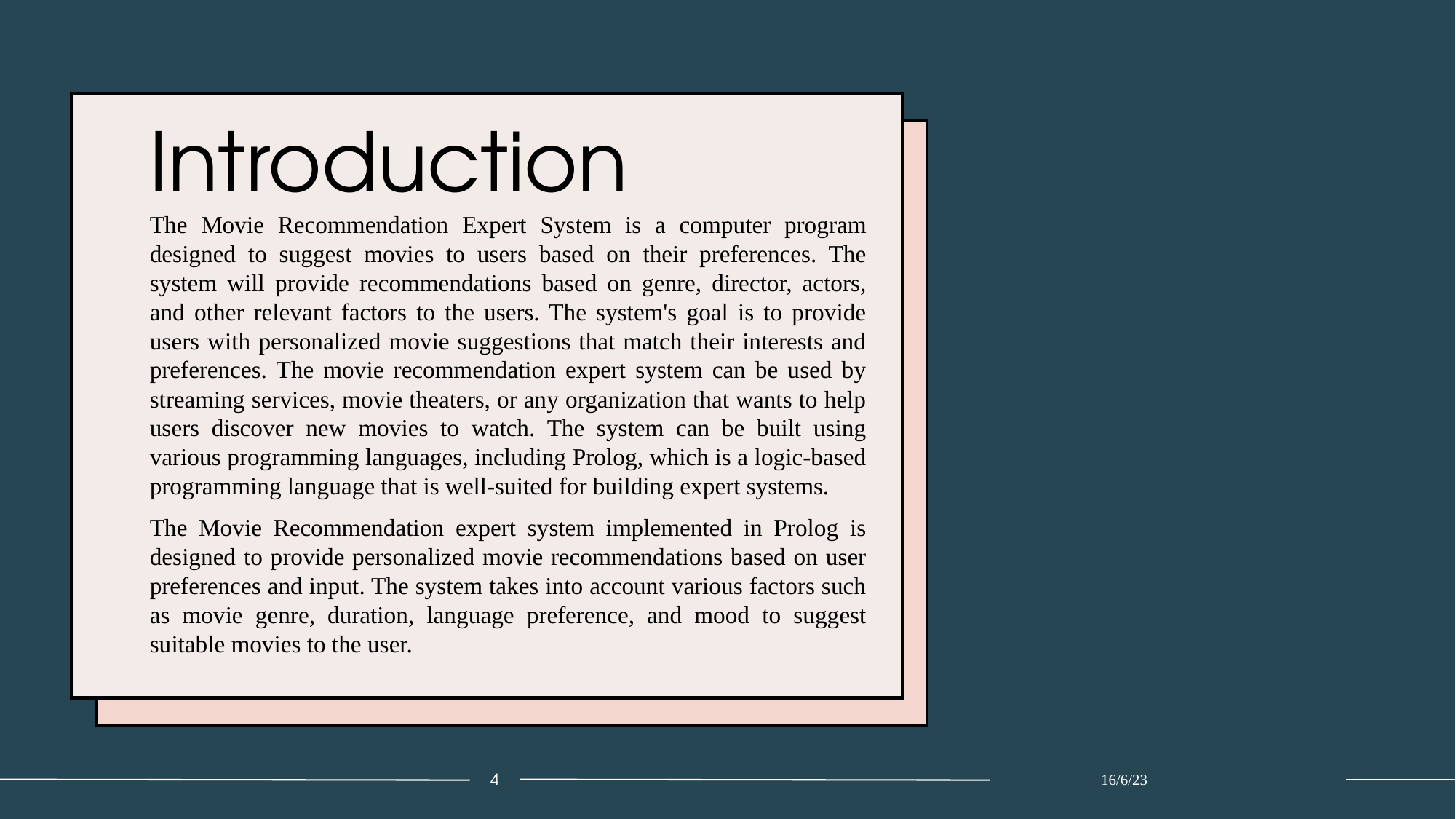

# Introduction
The Movie Recommendation Expert System is a computer program designed to suggest movies to users based on their preferences. The system will provide recommendations based on genre, director, actors, and other relevant factors to the users. The system's goal is to provide users with personalized movie suggestions that match their interests and preferences. The movie recommendation expert system can be used by streaming services, movie theaters, or any organization that wants to help users discover new movies to watch. The system can be built using various programming languages, including Prolog, which is a logic-based programming language that is well-suited for building expert systems.
The Movie Recommendation expert system implemented in Prolog is designed to provide personalized movie recommendations based on user preferences and input. The system takes into account various factors such as movie genre, duration, language preference, and mood to suggest suitable movies to the user.

4
16/6/23